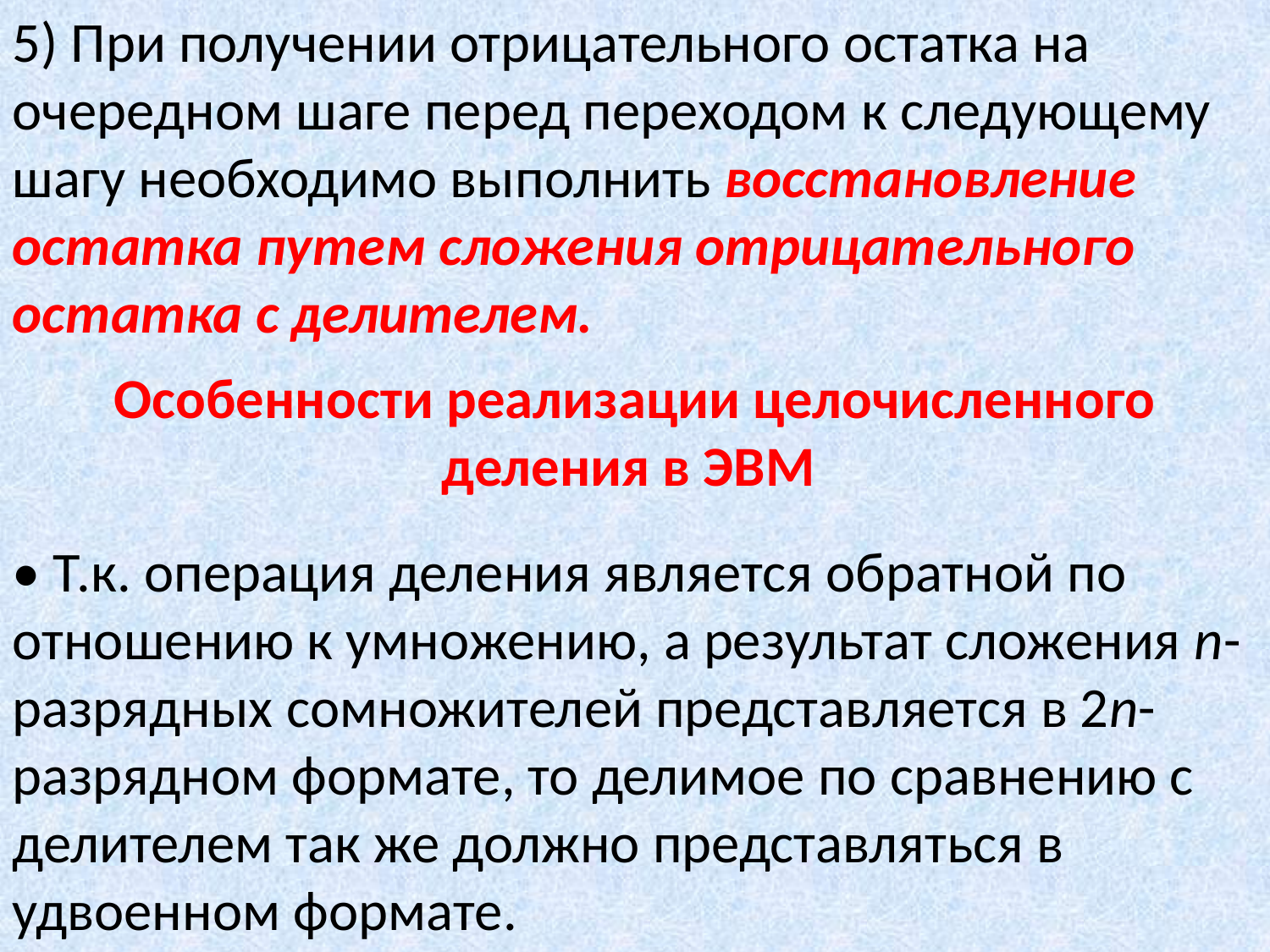

5) При получении отрицательного остатка на очередном шаге перед переходом к следующему шагу необходимо выполнить восстановление остатка путем сложения отрицательного остатка с делителем.
Особенности реализации целочисленного деления в ЭВМ
• Т.к. операция деления является обратной по отношению к умножению, а результат сложения n-разрядных сомножителей представляется в 2n-разрядном формате, то делимое по сравнению с делителем так же должно представляться в удвоенном формате.